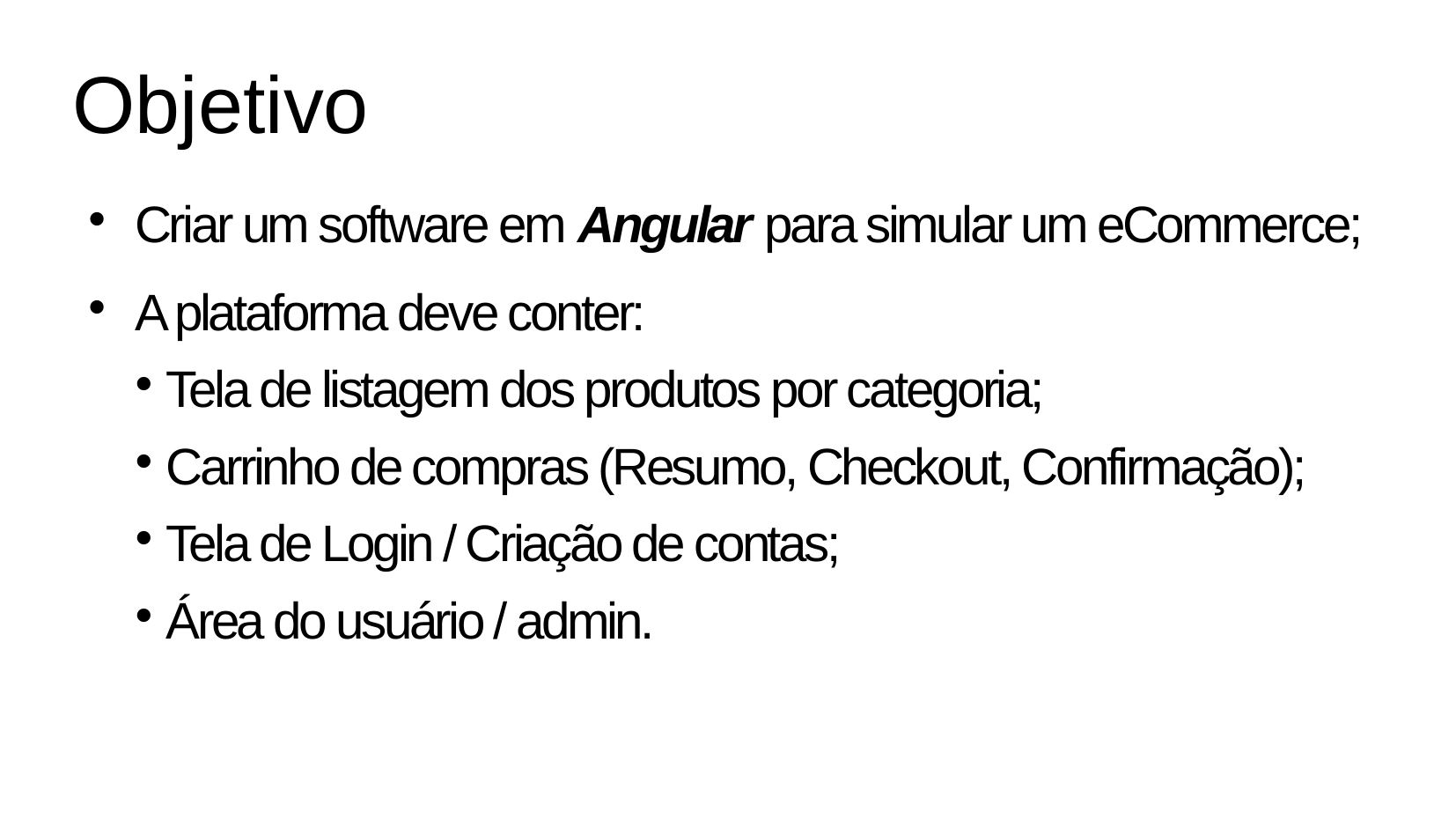

# Objetivo
Criar um software em Angular para simular um eCommerce;
A plataforma deve conter:
Tela de listagem dos produtos por categoria;
Carrinho de compras (Resumo, Checkout, Confirmação);
Tela de Login / Criação de contas;
Área do usuário / admin.